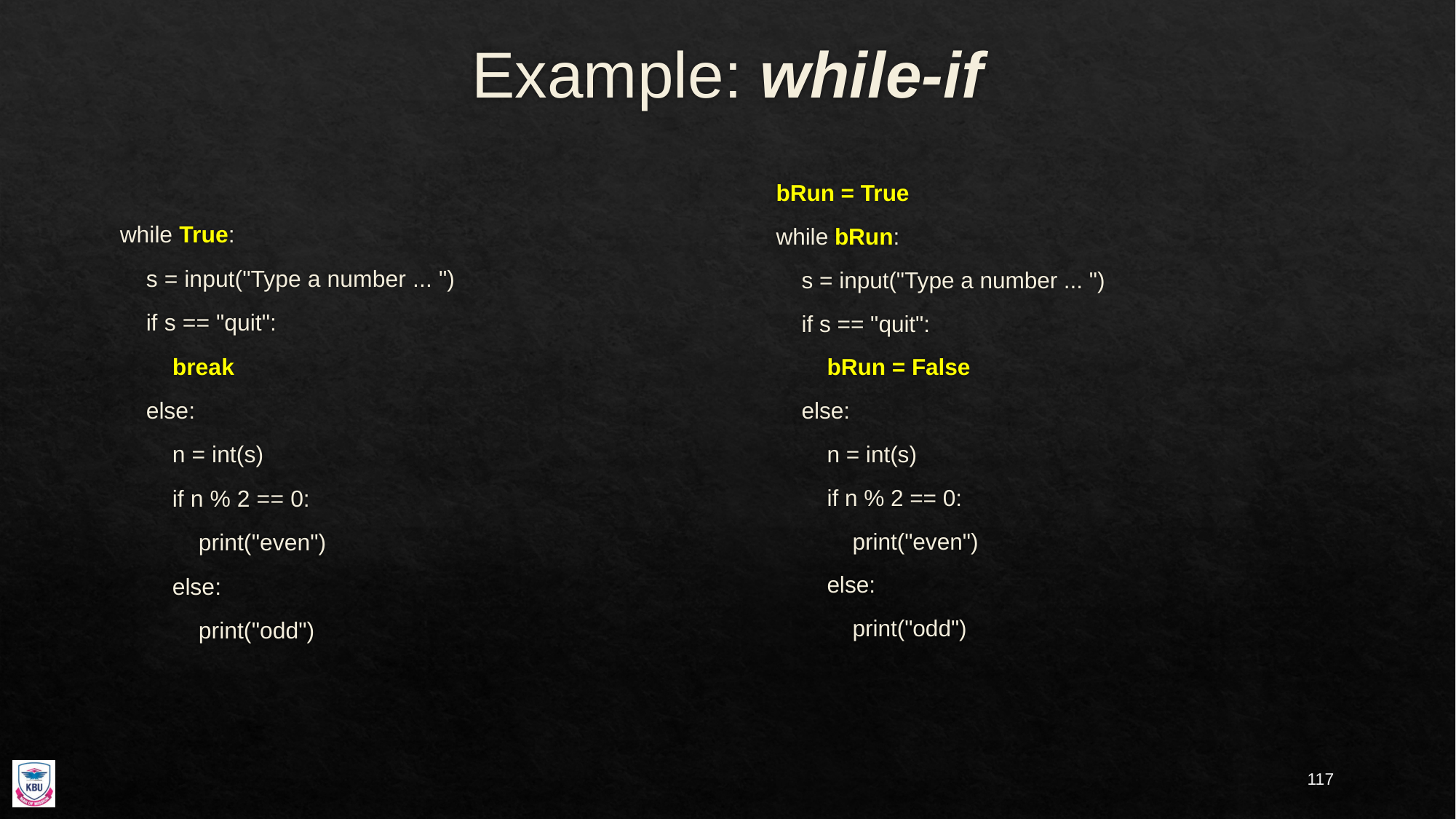

# Example: while-if

while True:
    s = input("Type a number ... ")
    if s == "quit":
        break
    else:
        n = int(s)
        if n % 2 == 0:
            print("even")
        else:
            print("odd")
bRun = True
while bRun:
    s = input("Type a number ... ")
    if s == "quit":
        bRun = False
    else:
        n = int(s)
        if n % 2 == 0:
            print("even")
        else:
            print("odd")
117